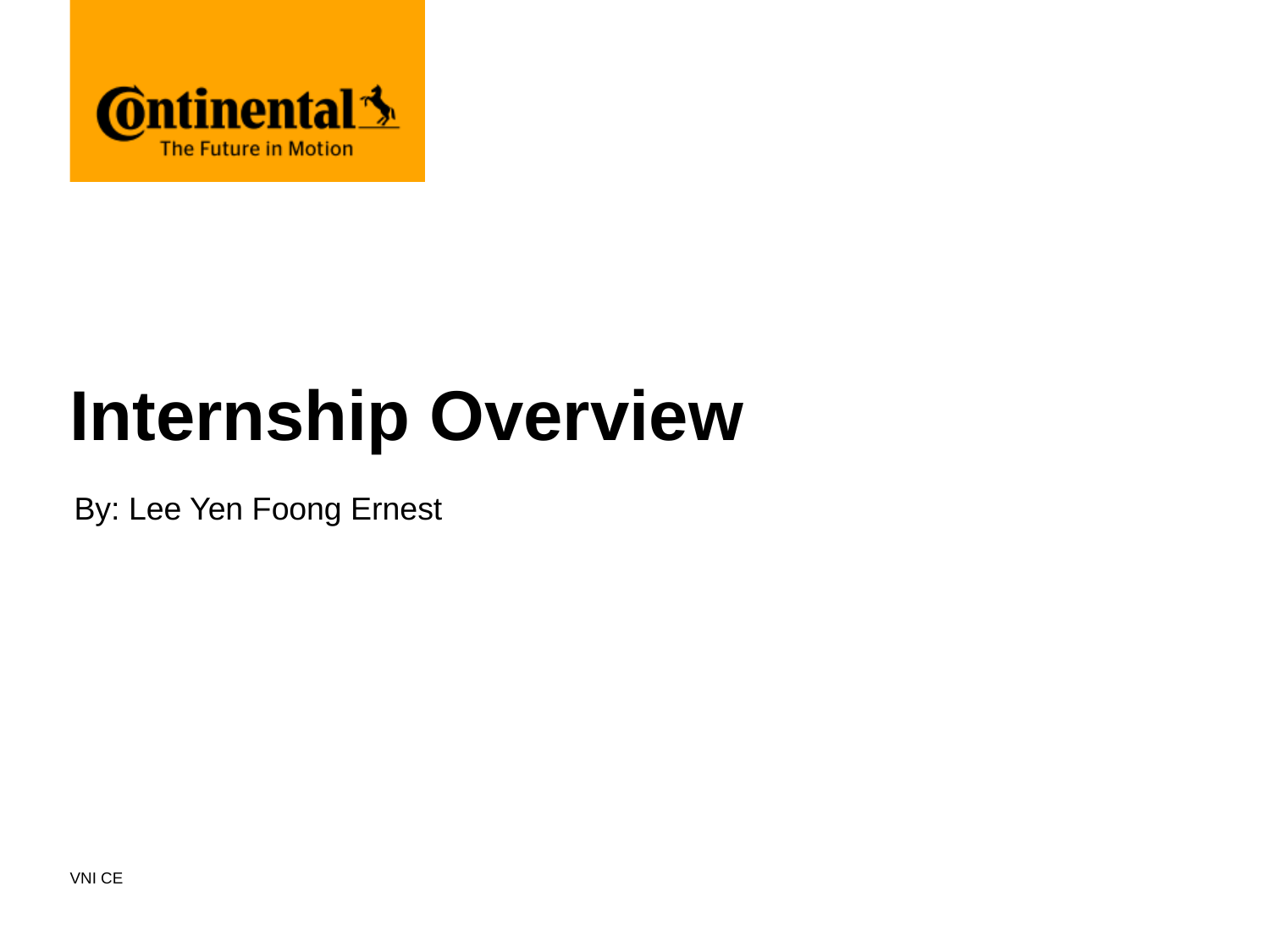

# Internship Overview
By: Lee Yen Foong Ernest
VNI CE